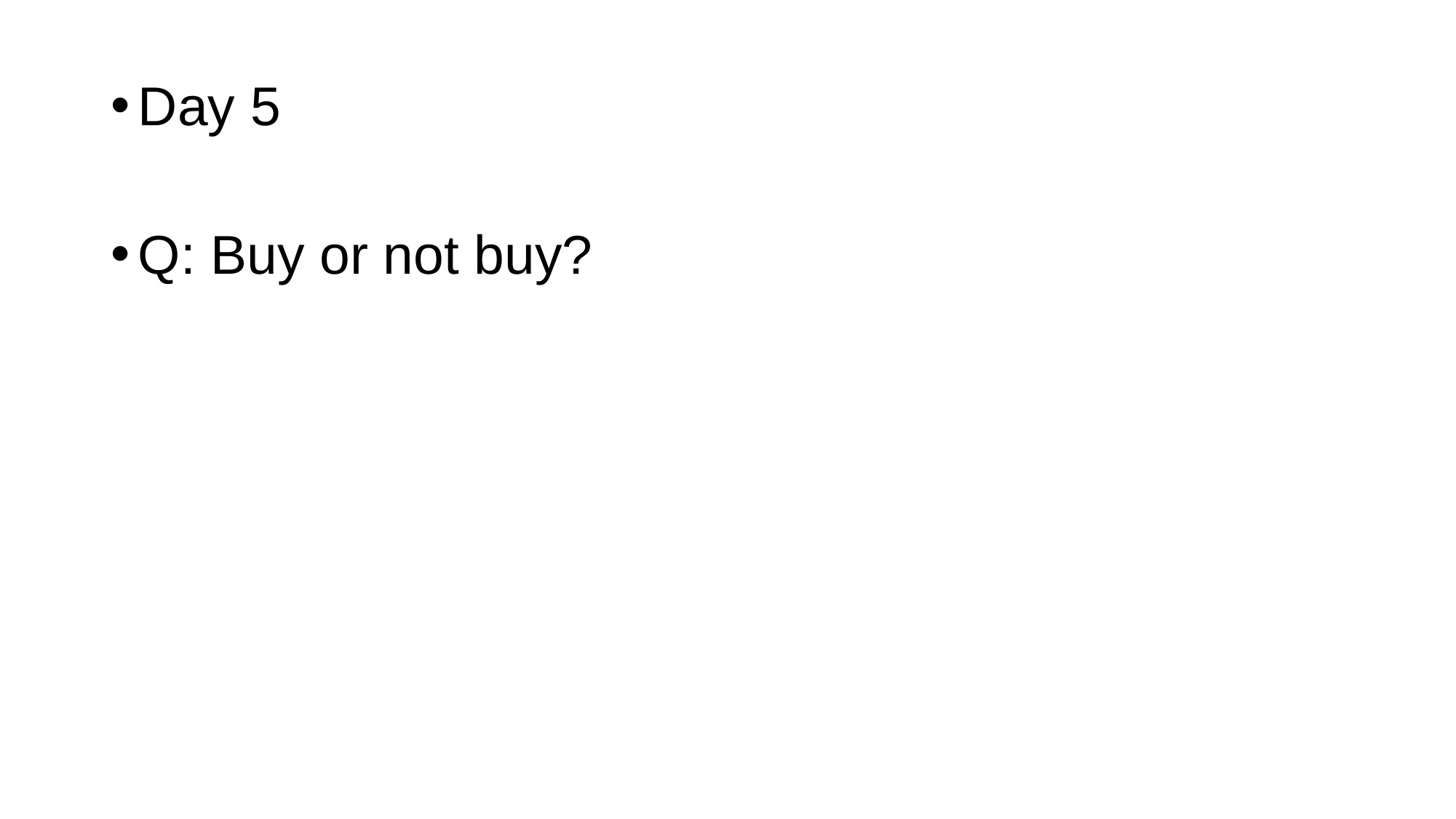

Day 5

Q: Buy or not buy?